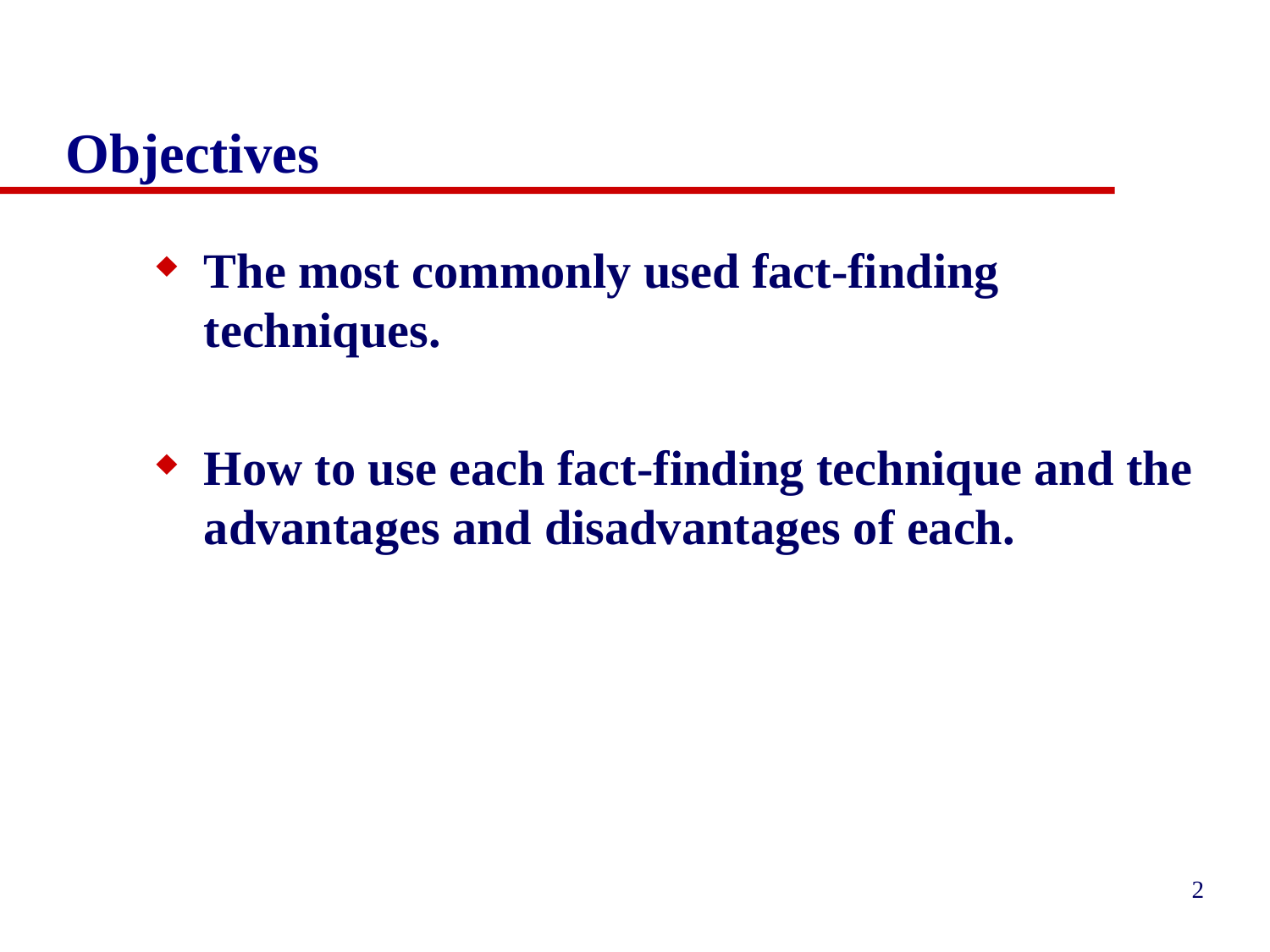

# Objectives
The most commonly used fact-finding techniques.

How to use each fact-finding technique and the advantages and disadvantages of each.

2